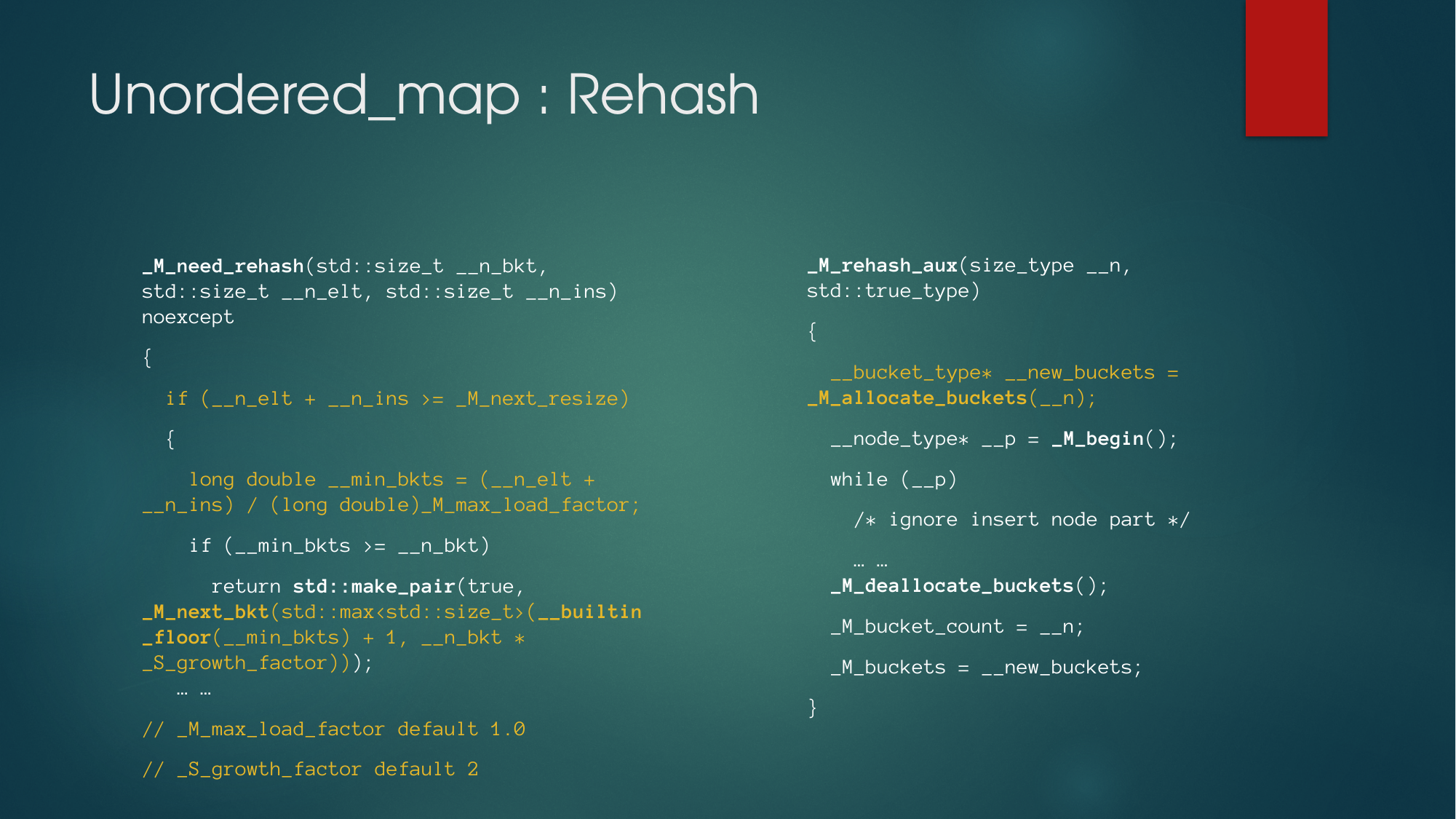

# Unordered_map : Rehash
_M_rehash_aux(size_type __n, std::true_type)
{
  __bucket_type* __new_buckets = _M_allocate_buckets(__n);
  __node_type* __p = _M_begin();
  while (__p)
    /* ignore insert node part */
    … …
  _M_deallocate_buckets();
  _M_bucket_count = __n;
  _M_buckets = __new_buckets;
}
_M_need_rehash(std::size_t __n_bkt, std::size_t __n_elt, std::size_t __n_ins) noexcept
{
  if (__n_elt + __n_ins >= _M_next_resize)
  {
    long double __min_bkts = (__n_elt + __n_ins) / (long double)_M_max_load_factor;
    if (__min_bkts >= __n_bkt)
      return std::make_pair(true, _M_next_bkt(std::max<std::size_t>(__builtin_floor(__min_bkts) + 1, __n_bkt * _S_growth_factor)));
   … …
// _M_max_load_factor default 1.0
// _S_growth_factor default 2